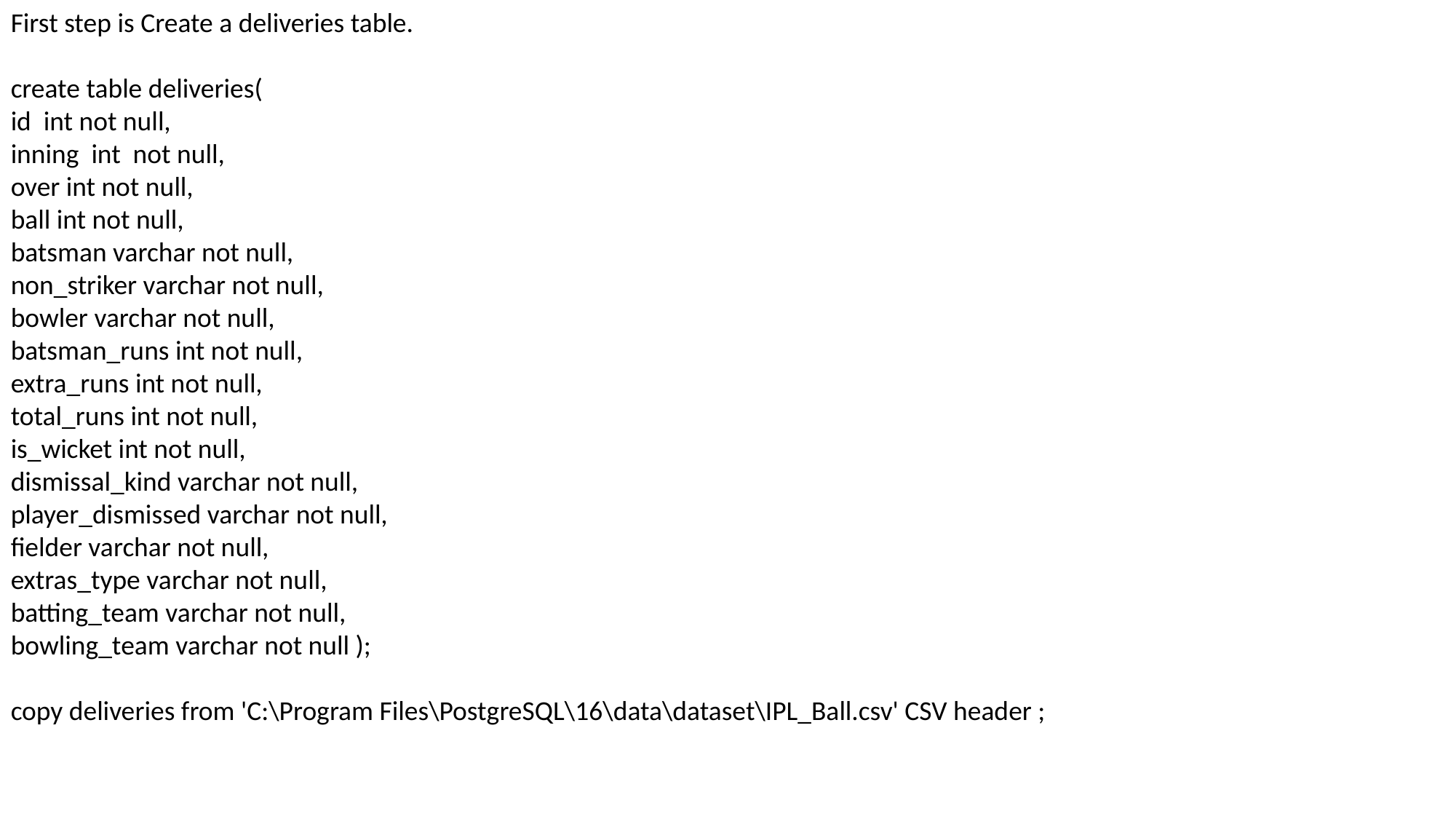

First step is Create a deliveries table.

create table deliveries(
id  int not null,
inning  int  not null,
over int not null,
ball int not null,
batsman varchar not null,
non_striker varchar not null,
bowler varchar not null,
batsman_runs int not null,
extra_runs int not null,
total_runs int not null,
is_wicket int not null,
dismissal_kind varchar not null,
player_dismissed varchar not null,
fielder varchar not null,
extras_type varchar not null,
batting_team varchar not null,
bowling_team varchar not null );

copy deliveries from 'C:\Program Files\PostgreSQL\16\data\dataset\IPL_Ball.csv' CSV header ;